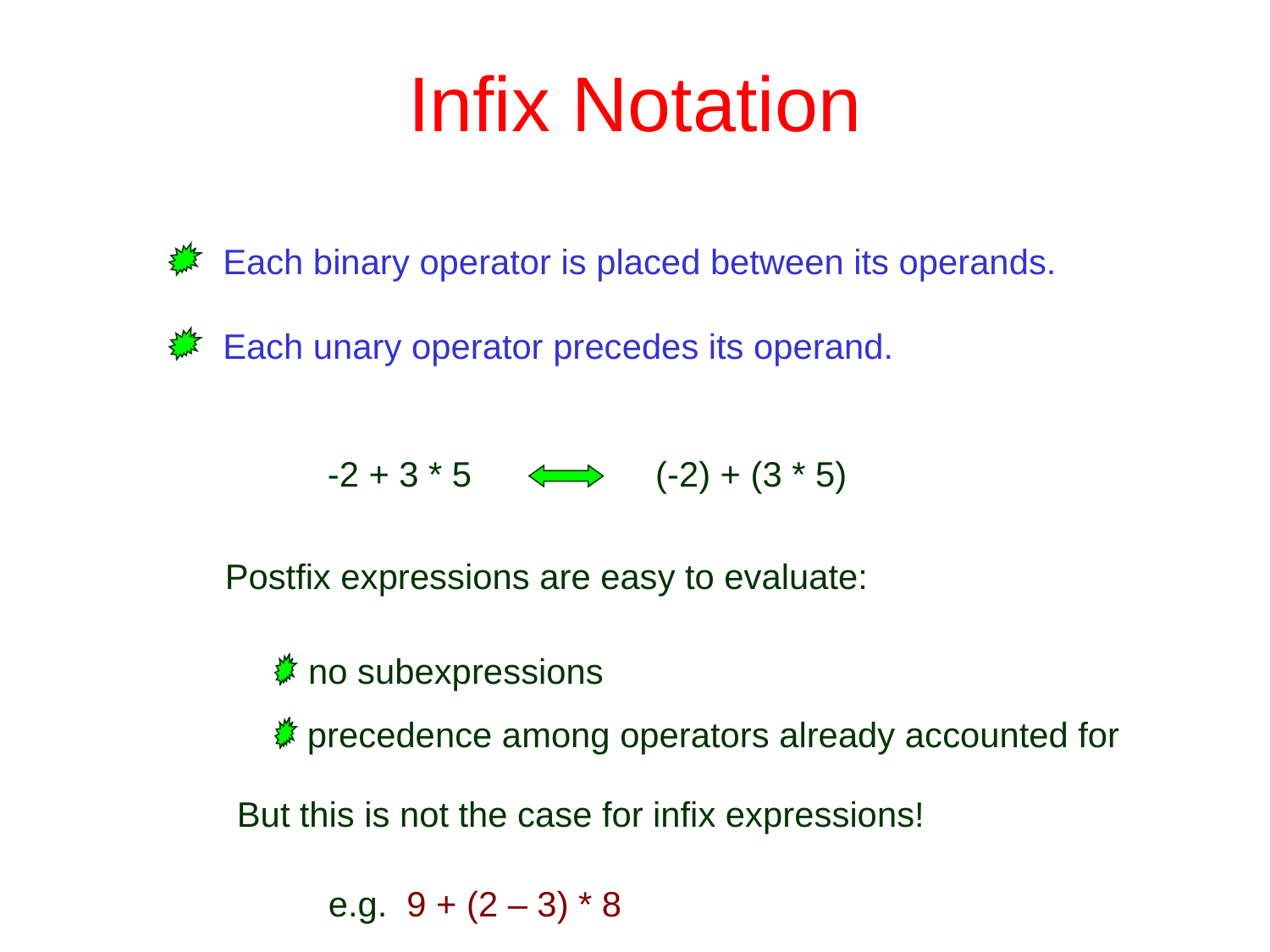

# Infix Notation

Each binary operator is placed between its operands.

Each unary operator precedes its operand.

-2 + 3 * 5
(-2) + (3 * 5)

Postfix expressions are easy to evaluate:
no subexpressions

precedence among operators already accounted for

But this is not the case for infix expressions!
e.g.  9 + (2 – 3) * 8